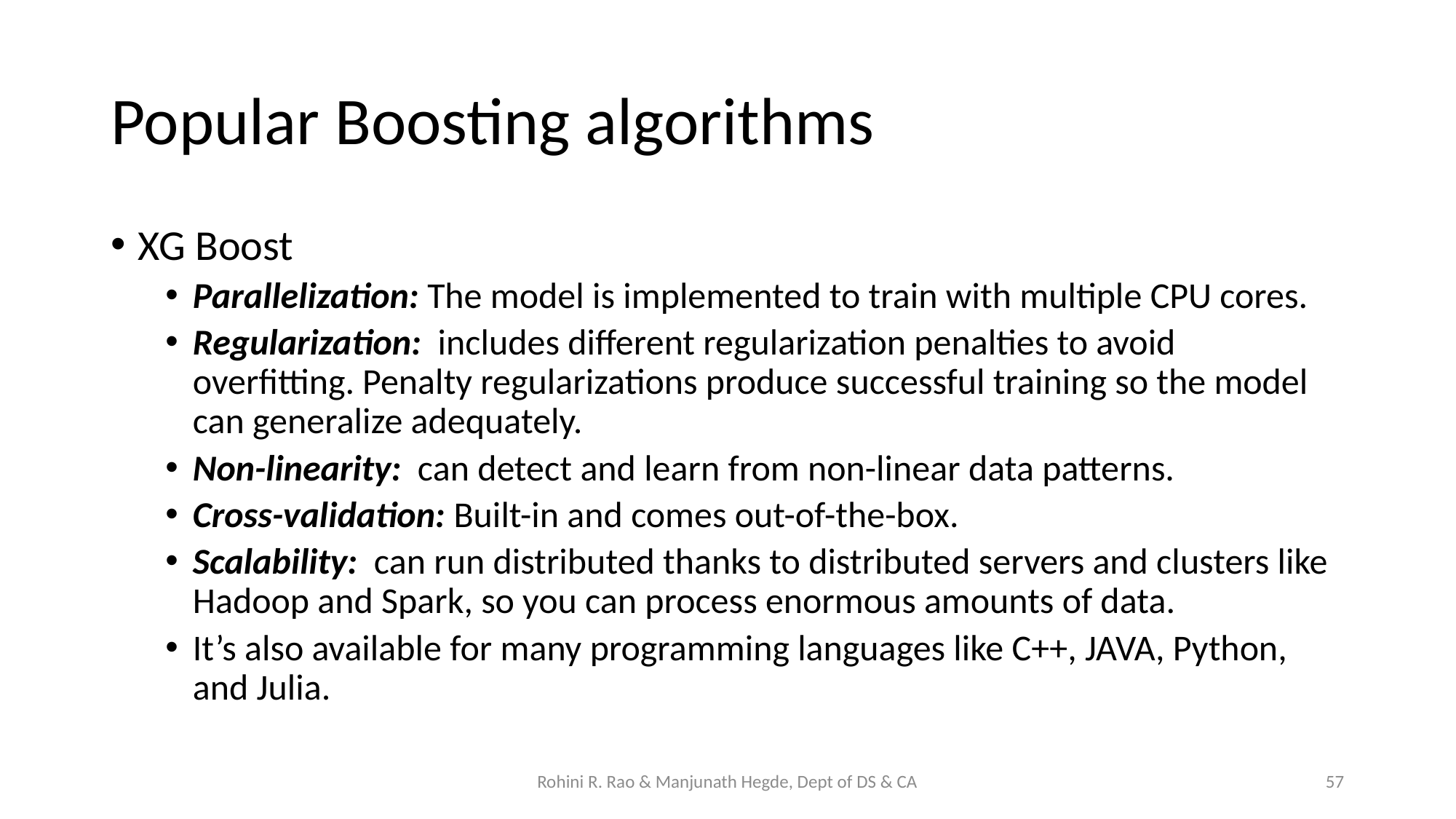

# Popular Boosting algorithms
XG Boost
Parallelization: The model is implemented to train with multiple CPU cores.
Regularization:  includes different regularization penalties to avoid overfitting. Penalty regularizations produce successful training so the model can generalize adequately.
Non-linearity:  can detect and learn from non-linear data patterns.
Cross-validation: Built-in and comes out-of-the-box.
Scalability:  can run distributed thanks to distributed servers and clusters like Hadoop and Spark, so you can process enormous amounts of data.
It’s also available for many programming languages like C++, JAVA, Python, and Julia.

Rohini R. Rao & Manjunath Hegde, Dept of DS & CA
57